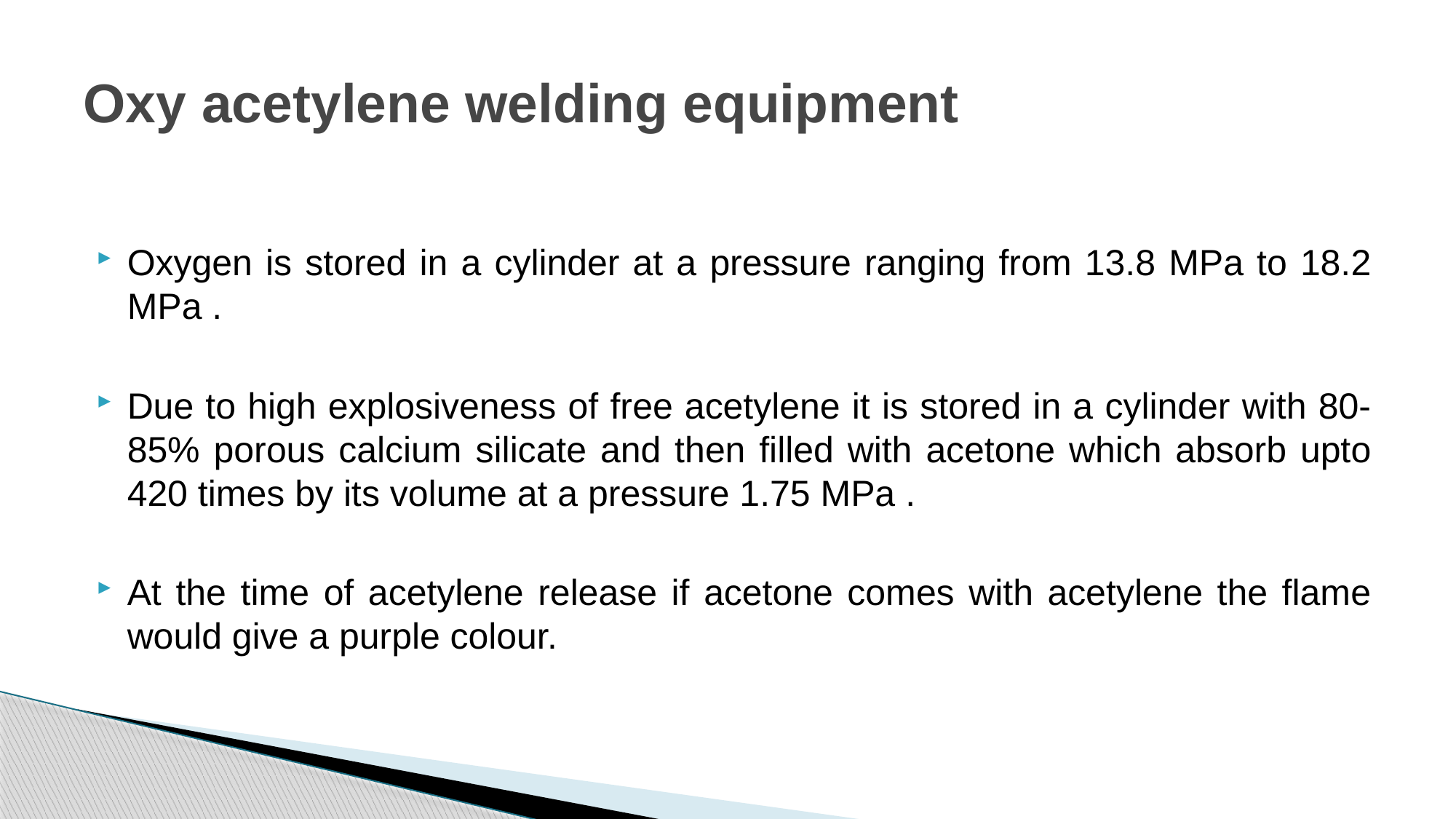

# Oxy acetylene welding equipment

Oxygen is stored in a cylinder at a pressure ranging from 13.8 MPa to 18.2 MPa .

Due to high explosiveness of free acetylene it is stored in a cylinder with 80‐85% porous calcium silicate and then filled with acetone which absorb upto 420 times by its volume at a pressure 1.75 MPa .

At the time of acetylene release if acetone comes with acetylene the flame would give a purple colour.